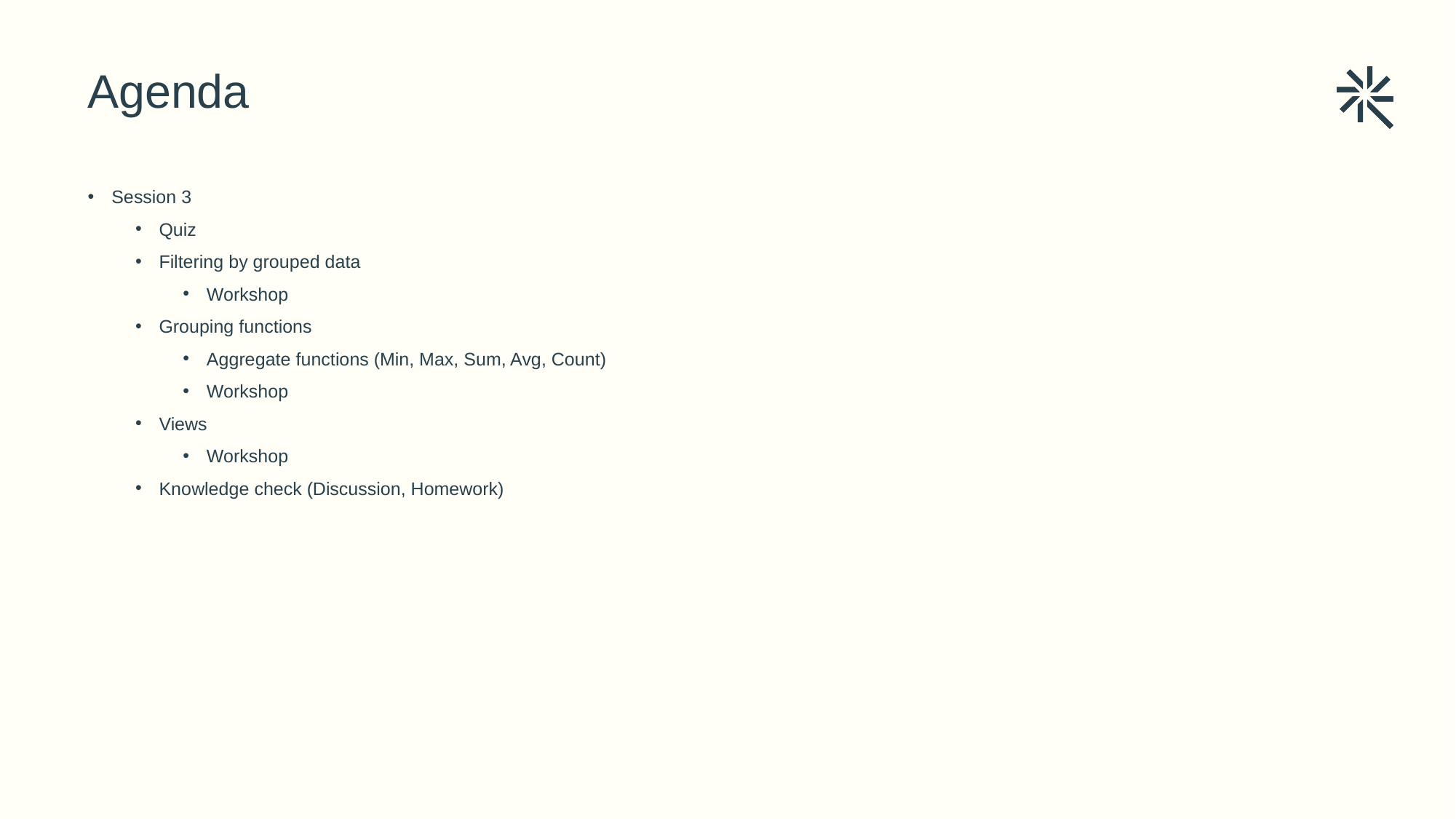

Agenda
# Session 3
Quiz
Filtering by grouped data
Workshop
Grouping functions
Aggregate functions (Min, Max, Sum, Avg, Count)
Workshop
Views
Workshop
Knowledge check (Discussion, Homework)